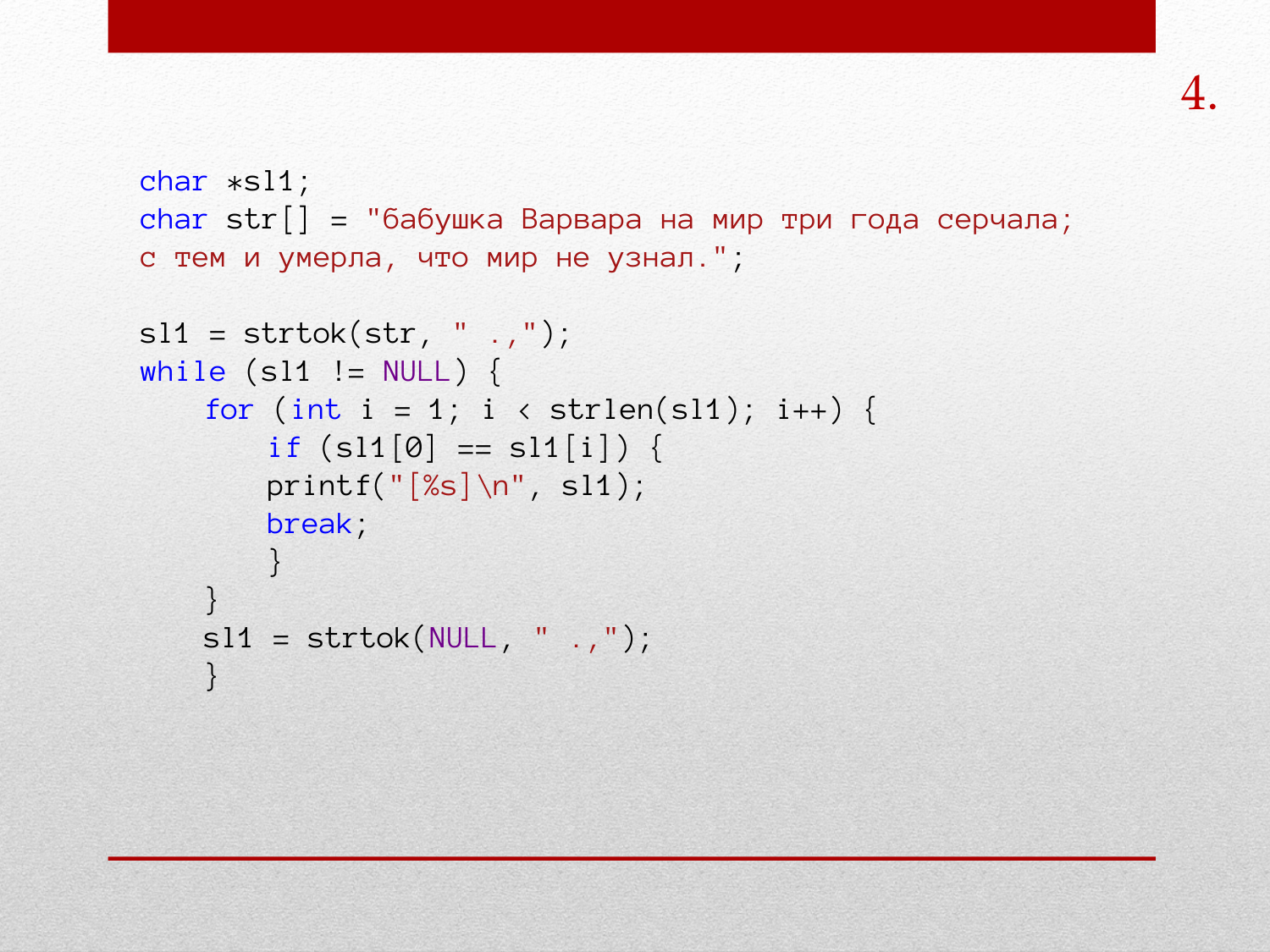

4.
char *sl1;
char str[] = "бабушка Варвара на мир три года серчала; с тем и умерла, что мир не узнал.";

sl1 = strtok(str, " .,");
while (sl1 != NULL) {
for (int i = 1; i < strlen(sl1); i++) {
if (sl1[0] == sl1[i]) {
printf("[%s]\n", sl1);
break;
}
}
sl1 = strtok(NULL, " .,");
}